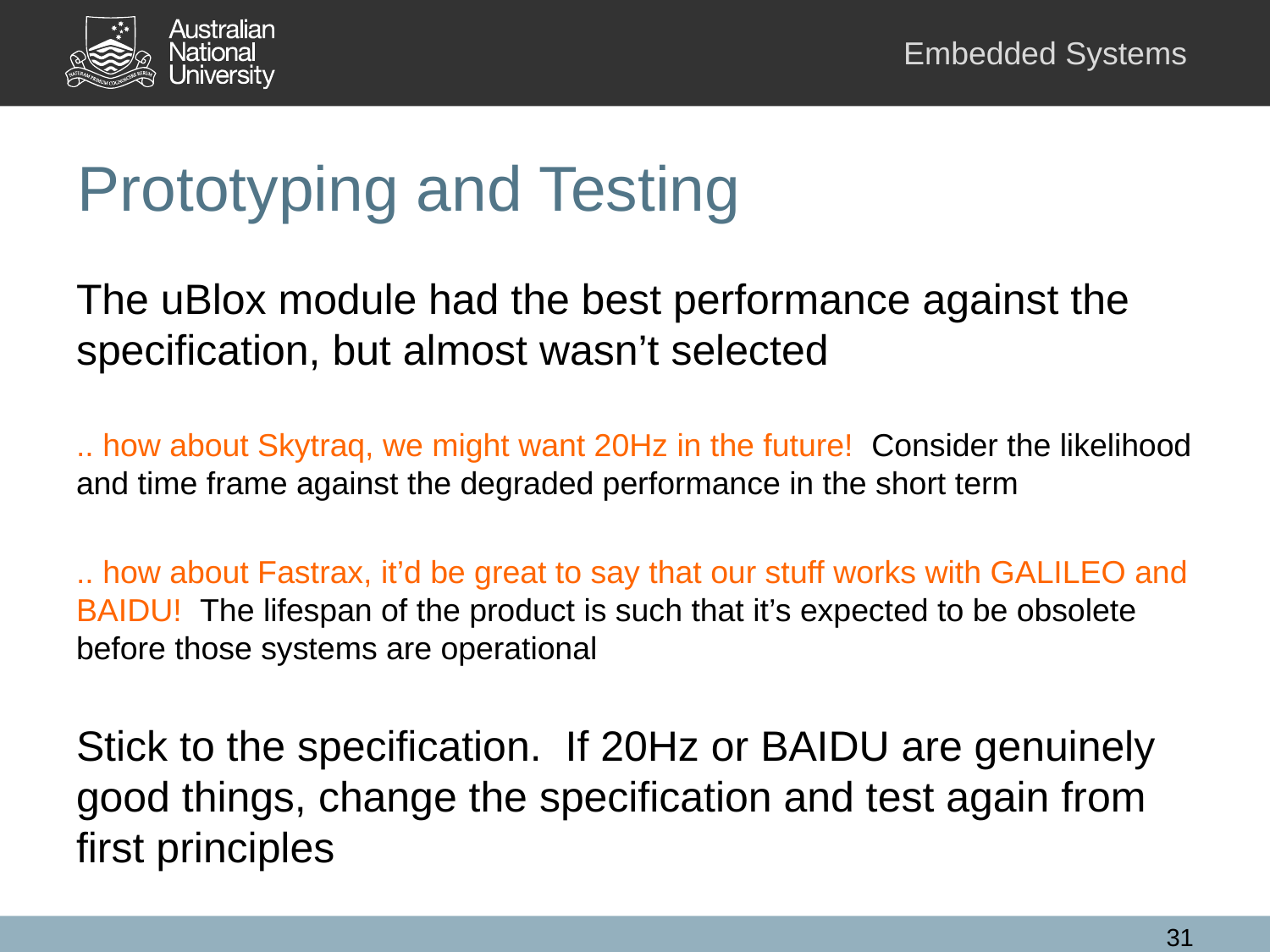

# Prototyping and Testing
The uBlox module had the best performance against the specification, but almost wasn’t selected

.. how about Skytraq, we might want 20Hz in the future!  Consider the likelihood and time frame against the degraded performance in the short term

.. how about Fastrax, it’d be great to say that our stuff works with GALILEO and BAIDU!  The lifespan of the product is such that it’s expected to be obsolete before those systems are operational

Stick to the specification.  If 20Hz or BAIDU are genuinely good things, change the specification and test again from first principles
31